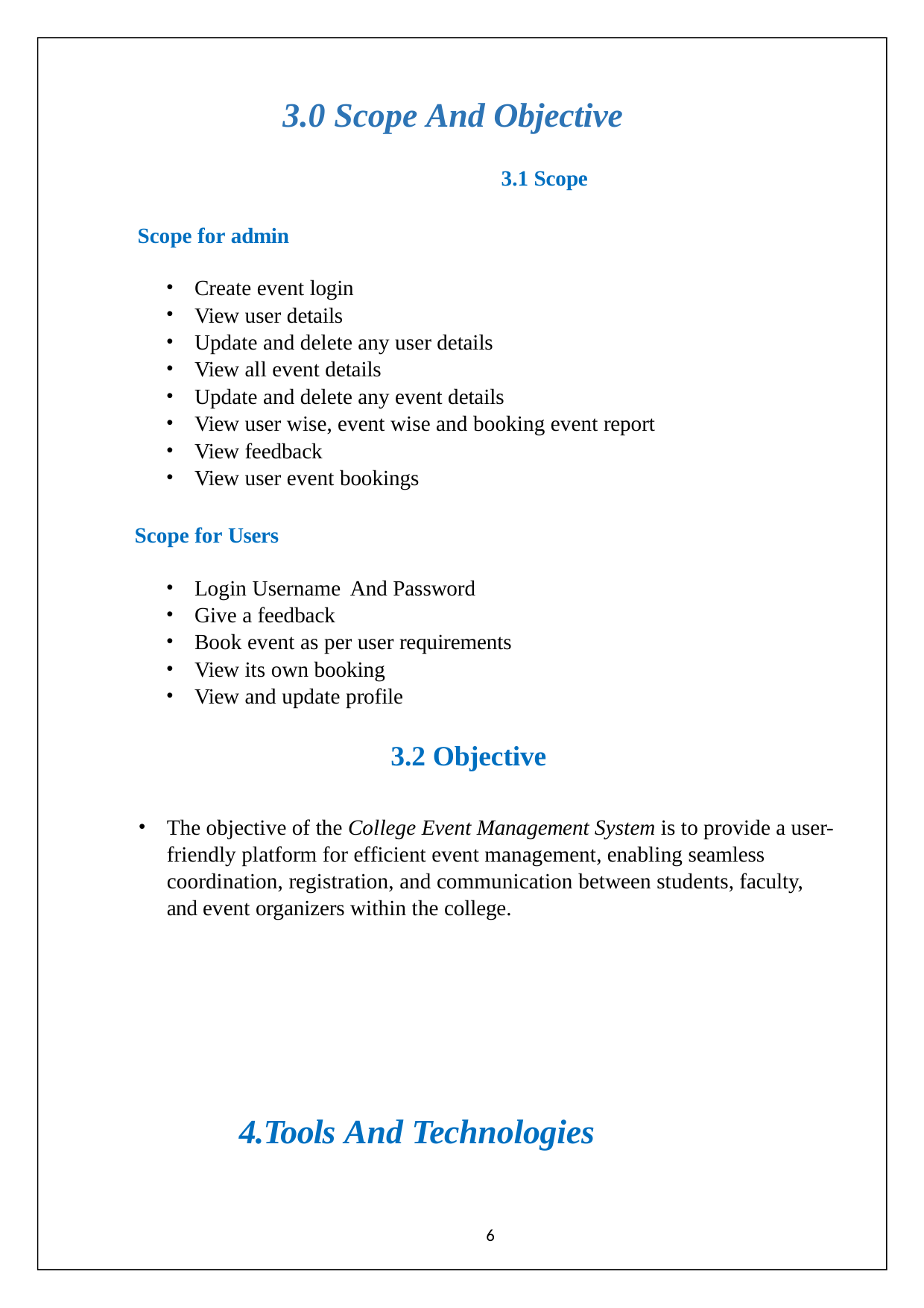

3.0 Scope And Objective
3.1 Scope

Scope for admin

Create event login
View user details
Update and delete any user details
View all event details
Update and delete any event details
View user wise, event wise and booking event report
View feedback
View user event bookings

Scope for Users

Login Username And Password
Give a feedback
Book event as per user requirements
View its own booking
View and update profile

3.2 Objective

The objective of the College Event Management System is to provide a user- friendly platform for efficient event management, enabling seamless coordination, registration, and communication between students, faculty, and event organizers within the college.
4.Tools And Technologies
6